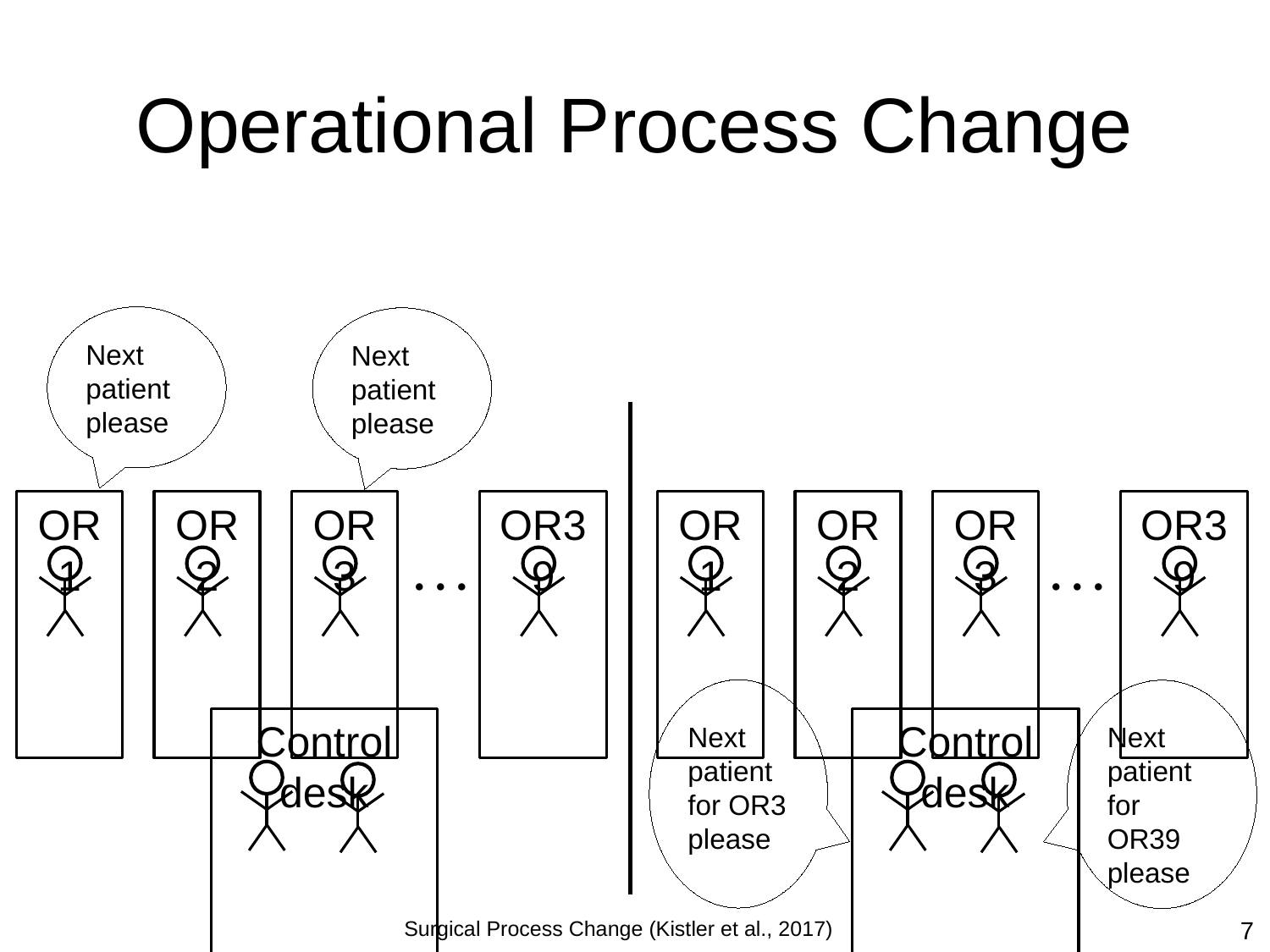

# Operational Process Change
Next patient please
Next patient please
OR1

OR2

OR3

OR39

Control desk

. . .
OR1

OR2

OR3

OR39

Next patient for OR39 please
Next patient for OR3 please
Control desk

. . .
7
Surgical Process Change (Kistler et al., 2017)